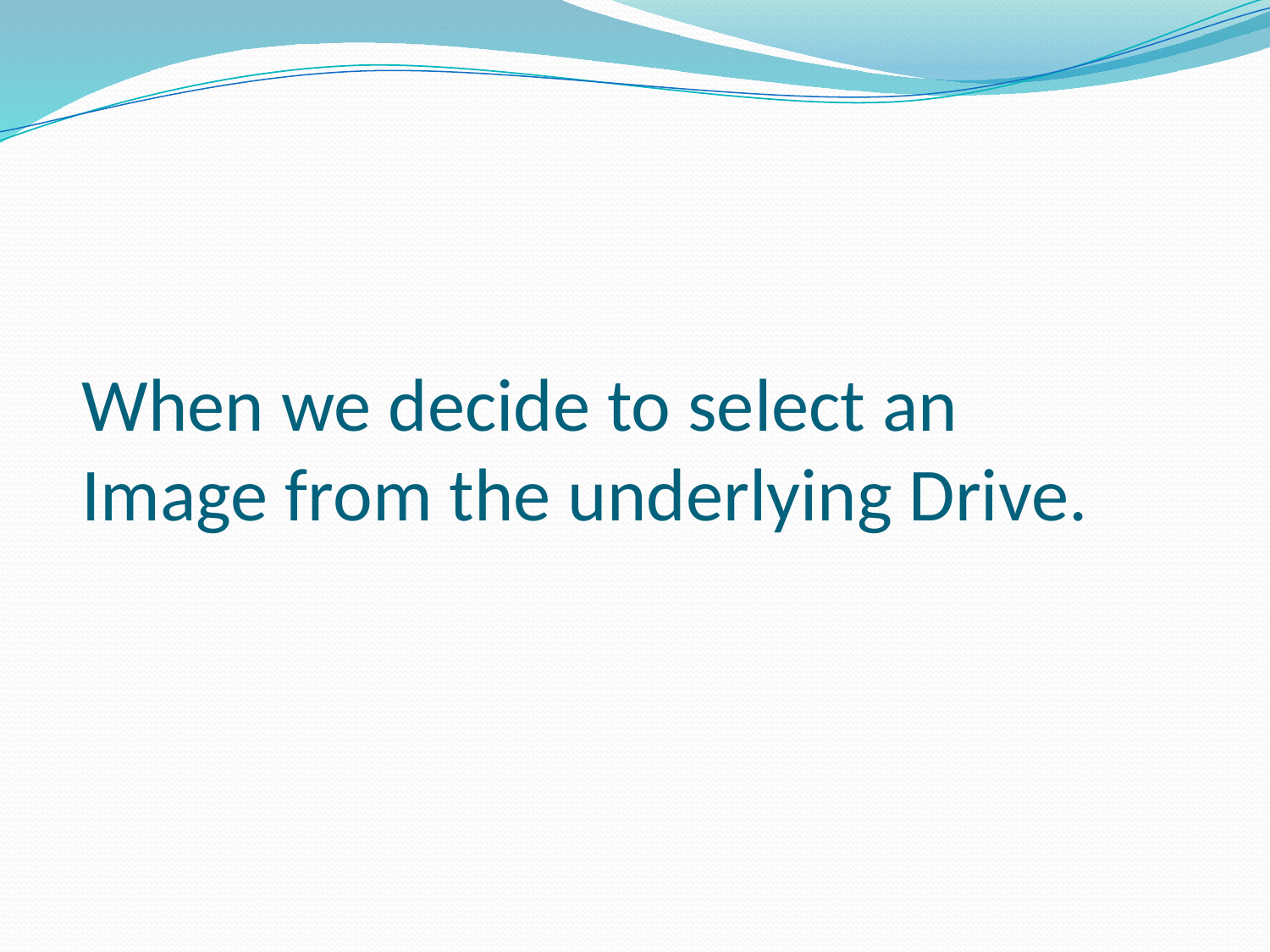

# When we decide to select an Image from the underlying Drive.